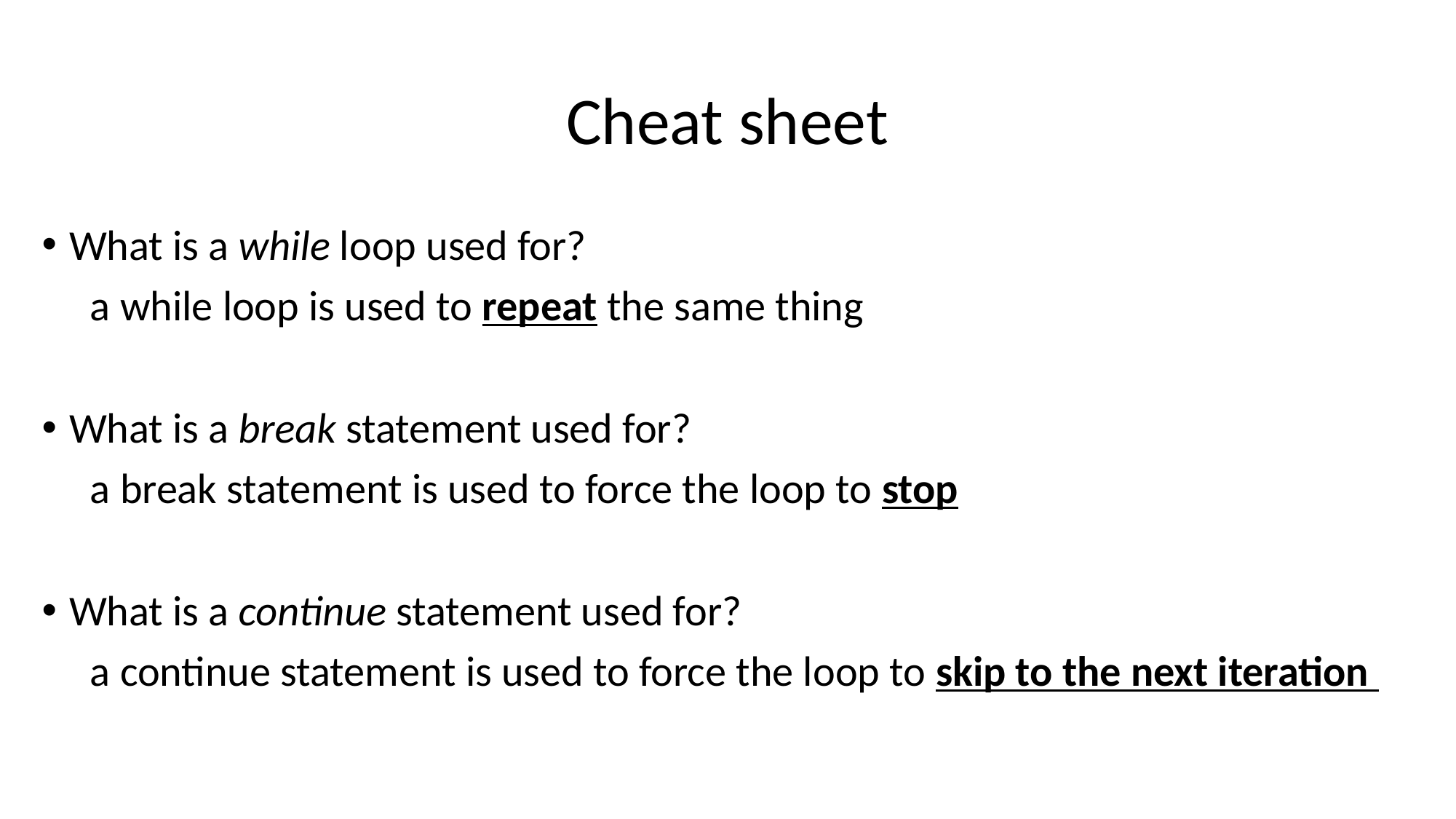

# Cheat sheet
What is a while loop used for?
     a while loop is used to repeat the same thing

What is a break statement used for?
     a break statement is used to force the loop to stop

What is a continue statement used for?
     a continue statement is used to force the loop to skip to the next iteration